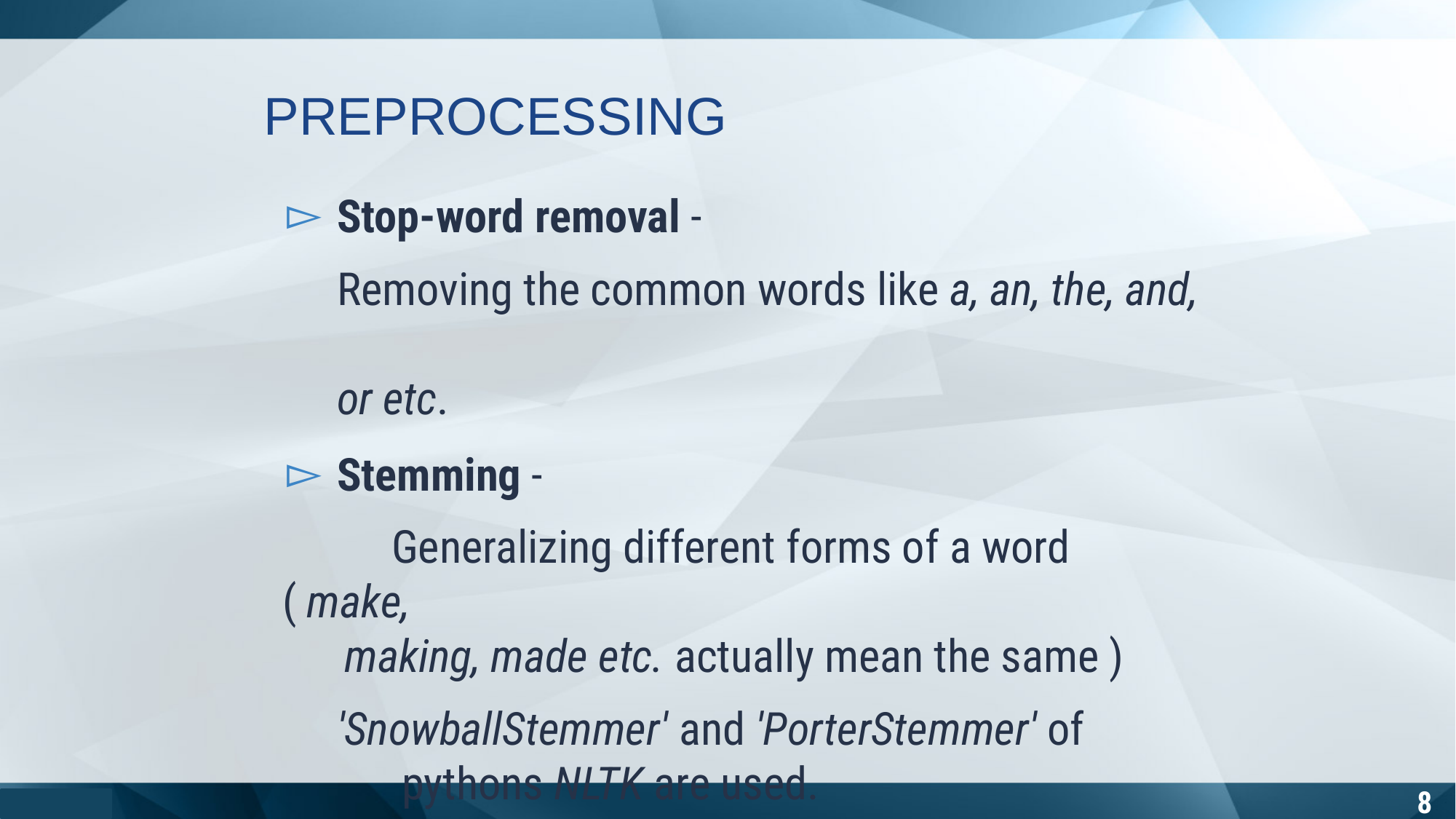

PREPROCESSING

Stop-word removal -

Removing the common words like a, an, the, and,
or etc.

Stemming -

	Generalizing different forms of a word ( make,
      making, made etc. actually mean the same )

'SnowballStemmer' and 'PorterStemmer' of
 pythons NLTK are used.
8